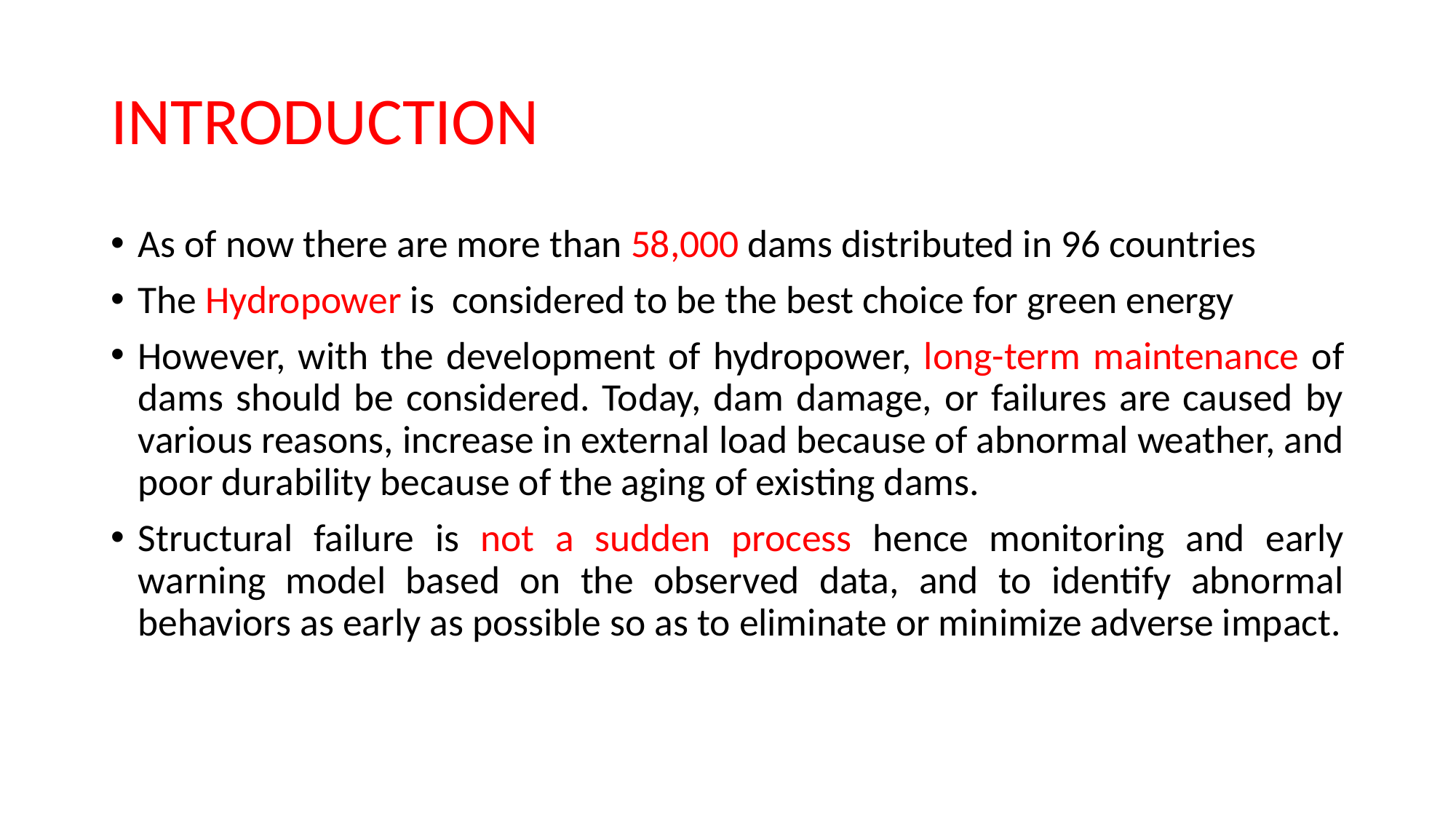

# INTRODUCTION
As of now there are more than 58,000 dams distributed in 96 countries
The Hydropower is  considered to be the best choice for green energy
However, with the development of hydropower, long-term maintenance of dams should be considered. Today, dam damage, or failures are caused by various reasons, increase in external load because of abnormal weather, and poor durability because of the aging of existing dams.
Structural failure is not a sudden process hence monitoring and early warning model based on the observed data, and to identify abnormal behaviors as early as possible so as to eliminate or minimize adverse impact.